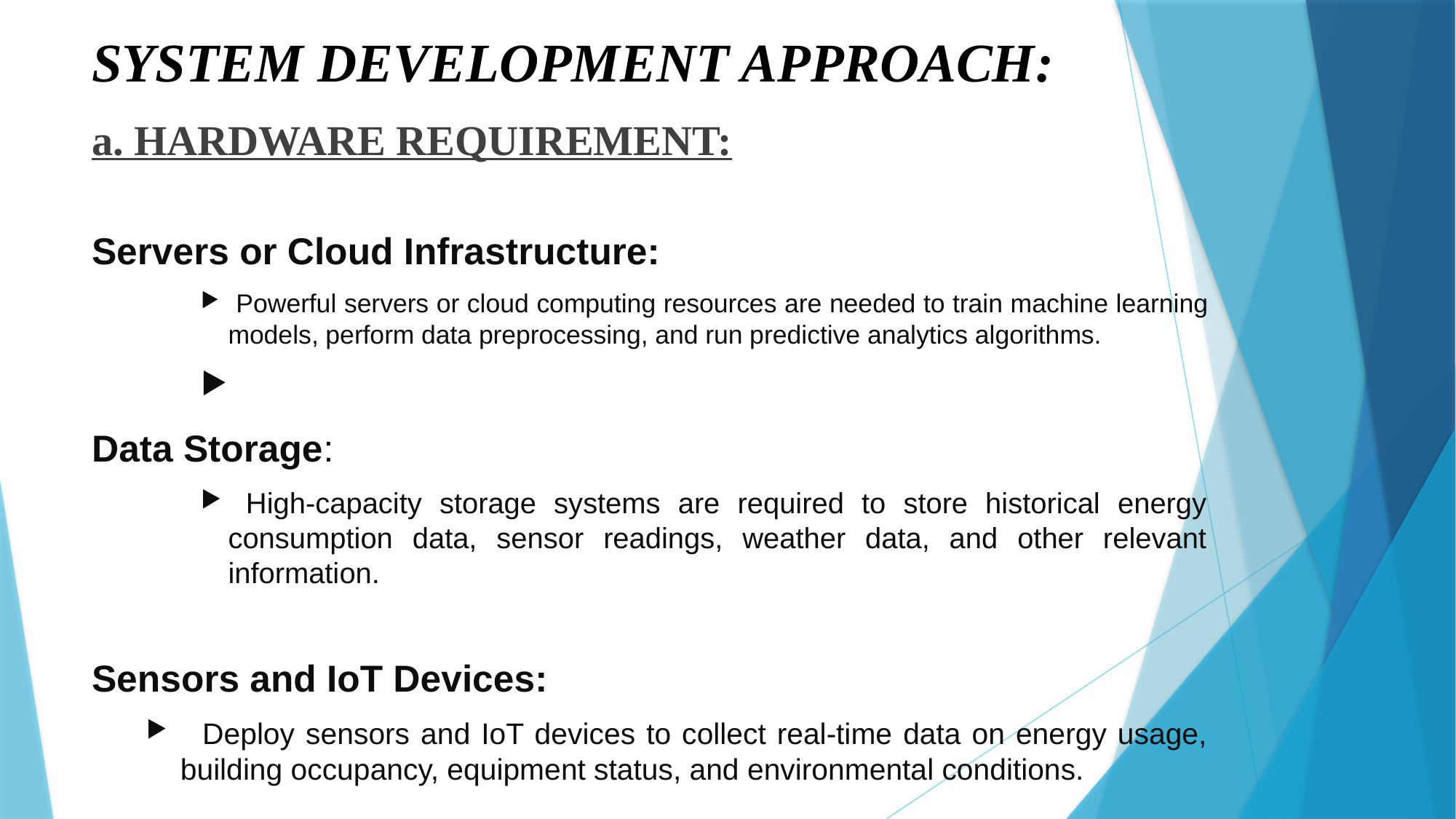

# SYSTEM DEVELOPMENT APPROACH:
a. HARDWARE REQUIREMENT:

Servers or Cloud Infrastructure:
 Powerful servers or cloud computing resources are needed to train machine learning models, perform data preprocessing, and run predictive analytics algorithms.

Data Storage:
 High-capacity storage systems are required to store historical energy consumption data, sensor readings, weather data, and other relevant information.

Sensors and IoT Devices:
  Deploy sensors and IoT devices to collect real-time data on energy usage, building occupancy, equipment status, and environmental conditions.